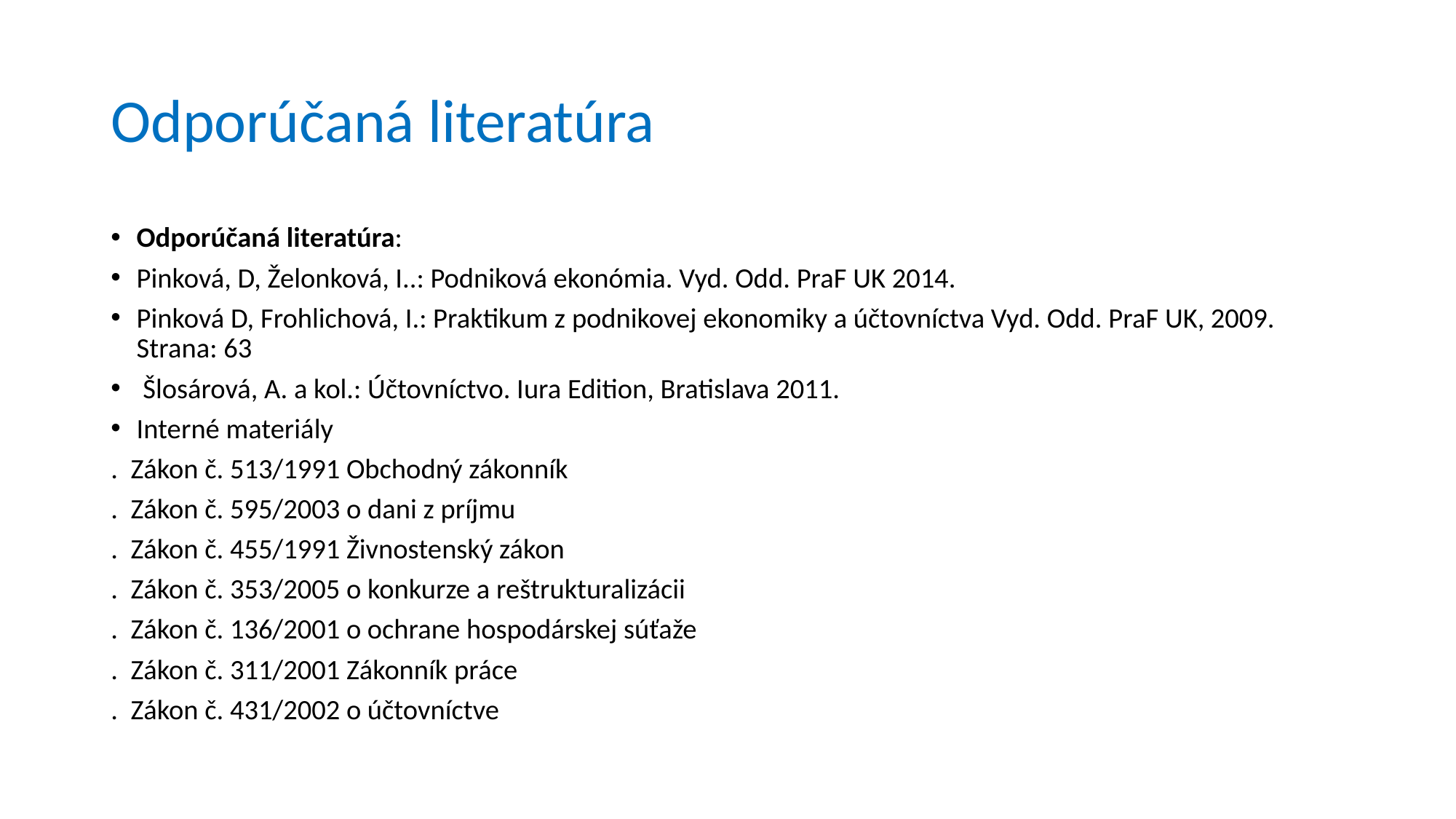

# Odporúčaná literatúra
Odporúčaná literatúra:
Pinková, D, Želonková, I..: Podniková ekonómia. Vyd. Odd. PraF UK 2014.
Pinková D, Frohlichová, I.: Praktikum z podnikovej ekonomiky a účtovníctva Vyd. Odd. PraF UK, 2009. Strana: 63
 Šlosárová, A. a kol.: Účtovníctvo. Iura Edition, Bratislava 2011.
Interné materiály
.  Zákon č. 513/1991 Obchodný zákonník
.  Zákon č. 595/2003 o dani z príjmu
.  Zákon č. 455/1991 Živnostenský zákon
.  Zákon č. 353/2005 o konkurze a reštrukturalizácii
.  Zákon č. 136/2001 o ochrane hospodárskej súťaže
.  Zákon č. 311/2001 Zákonník práce
.  Zákon č. 431/2002 o účtovníctve